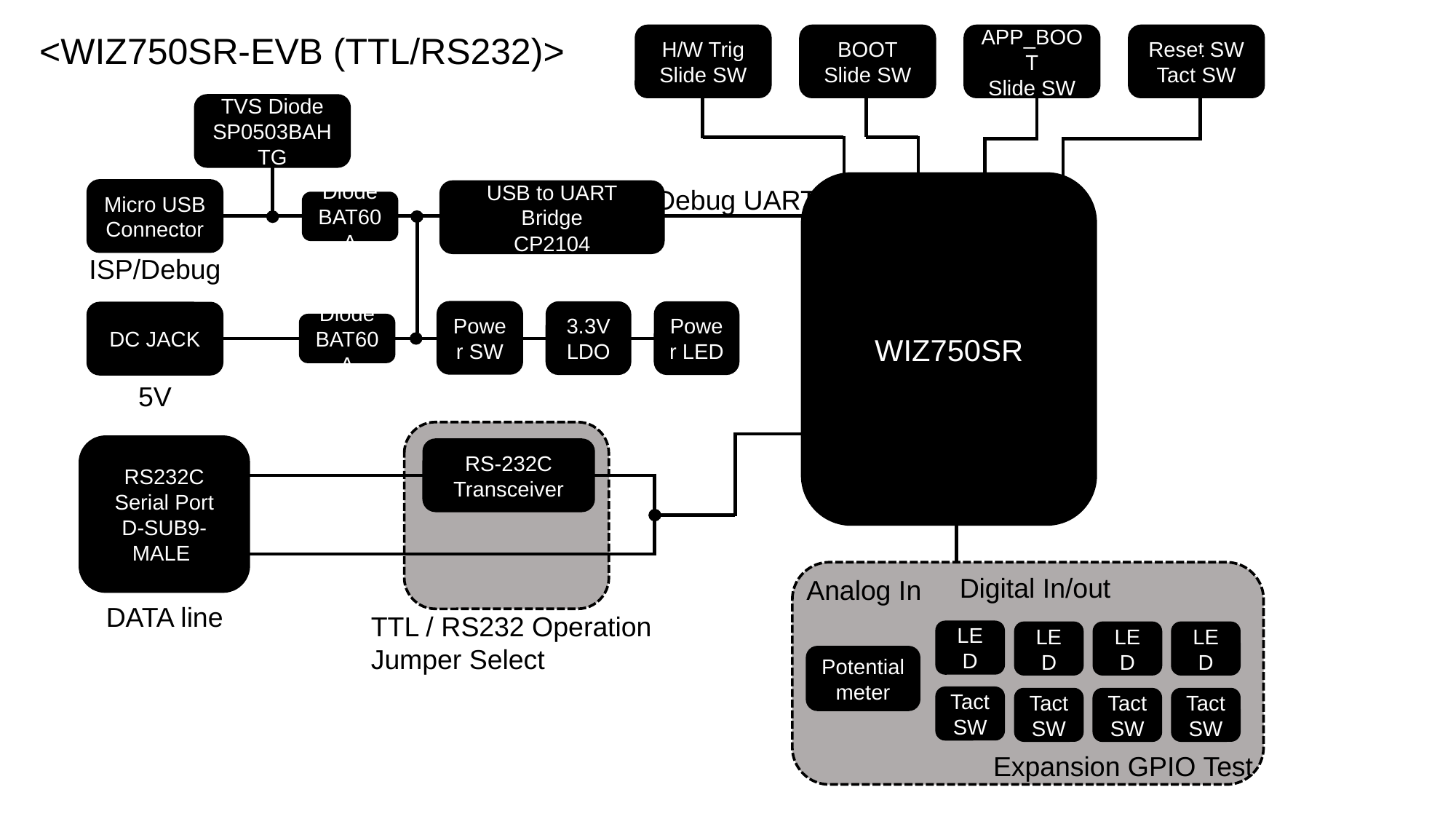

<WIZ750SR-EVB (TTL/RS232)>
H/W Trig
Slide SW
BOOT
Slide SW
APP_BOOT
Slide SW
Reset SW
Tact SW
TVS Diode
SP0503BAHTG
WIZ750SR
Debug UART
Micro USB
Connector
USB to UART Bridge
CP2104
Diode
BAT60A

ISP/Debug
Power SW
3.3V LDO
Power LED
DC JACK
Diode
BAT60A

5V

RS232C
Serial Port
D-SUB9-MALE
RS-232C
Transceiver

Digital In/out
Analog In
DATA line
TTL / RS232 Operation
Jumper Select
LED
LED
LED
LED
Potentialmeter
Tact SW
Tact SW
Tact SW
Tact SW
Expansion GPIO Test